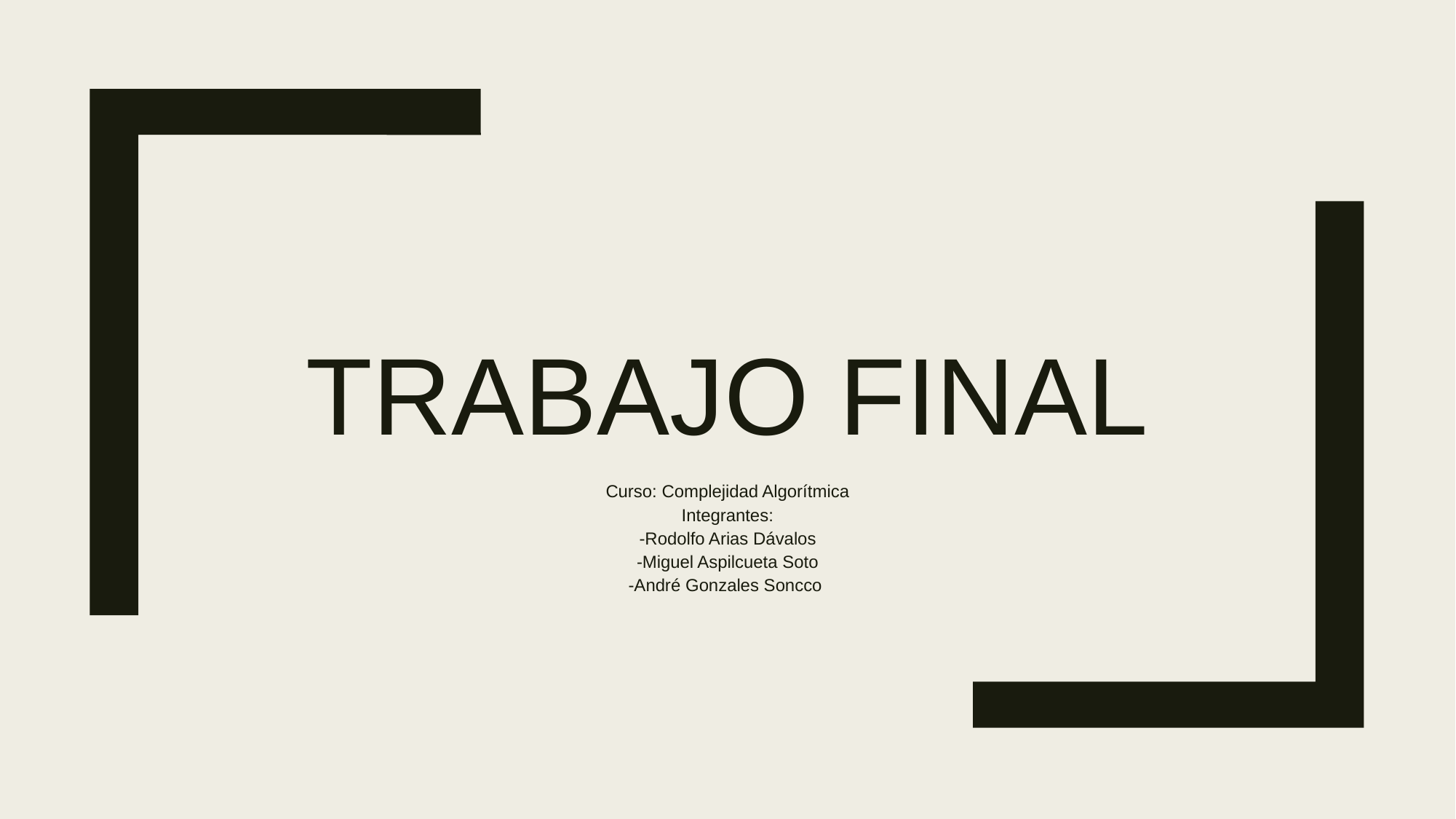

# Trabajo Final
Curso: Complejidad Algorítmica
Integrantes:
-Rodolfo Arias Dávalos
-Miguel Aspilcueta Soto
-André Gonzales Soncco